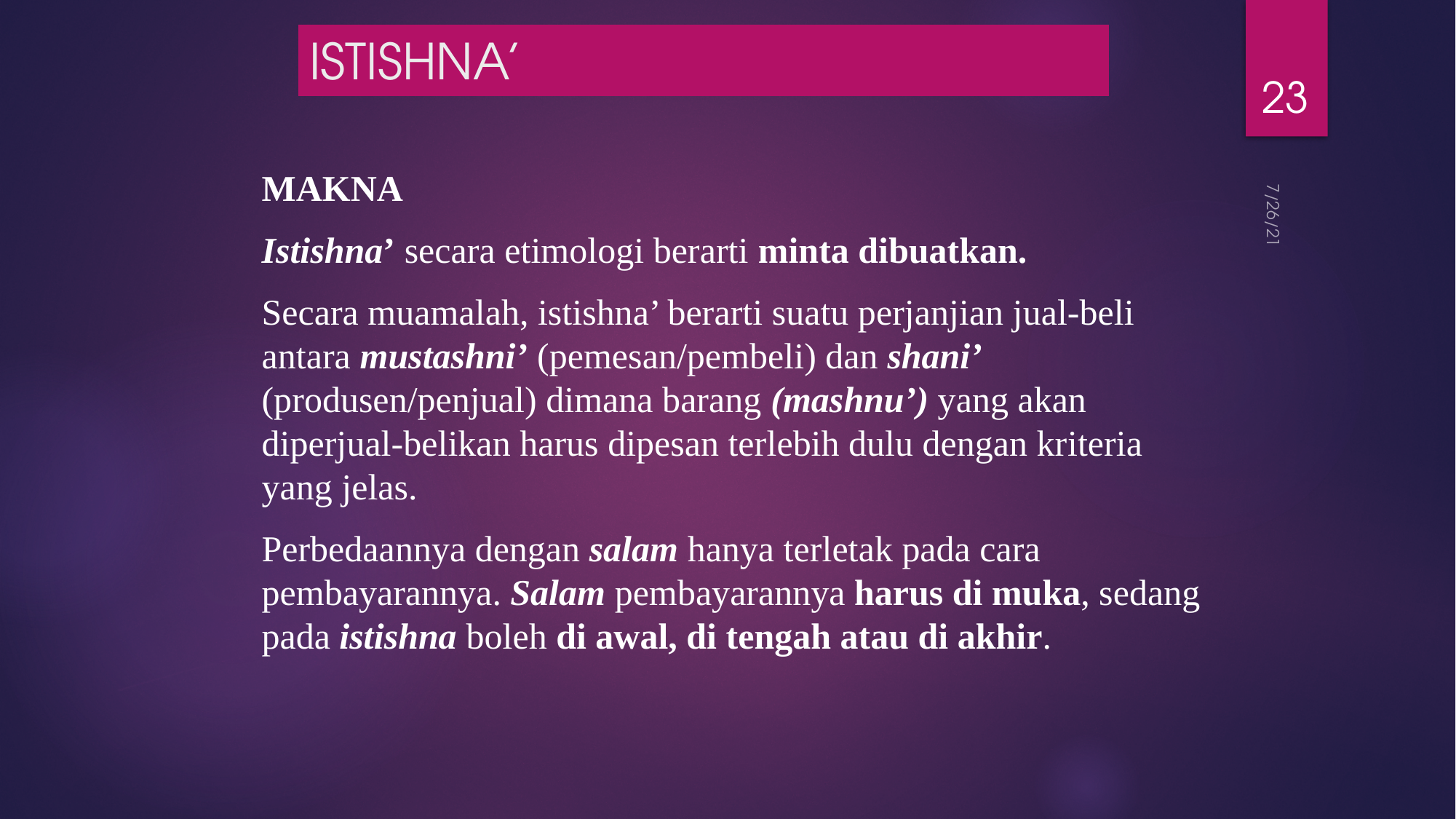

ISTISHNA’
23
MAKNA
Istishna’ secara etimologi berarti minta dibuatkan.
Secara muamalah, istishna’ berarti suatu perjanjian jual-beli antara mustashni’ (pemesan/pembeli) dan shani’ (produsen/penjual) dimana barang (mashnu’) yang akan diperjual-belikan harus dipesan terlebih dulu dengan kriteria yang jelas.
Perbedaannya dengan salam hanya terletak pada cara pembayarannya. Salam pembayarannya harus di muka, sedang pada istishna boleh di awal, di tengah atau di akhir.
7/26/21